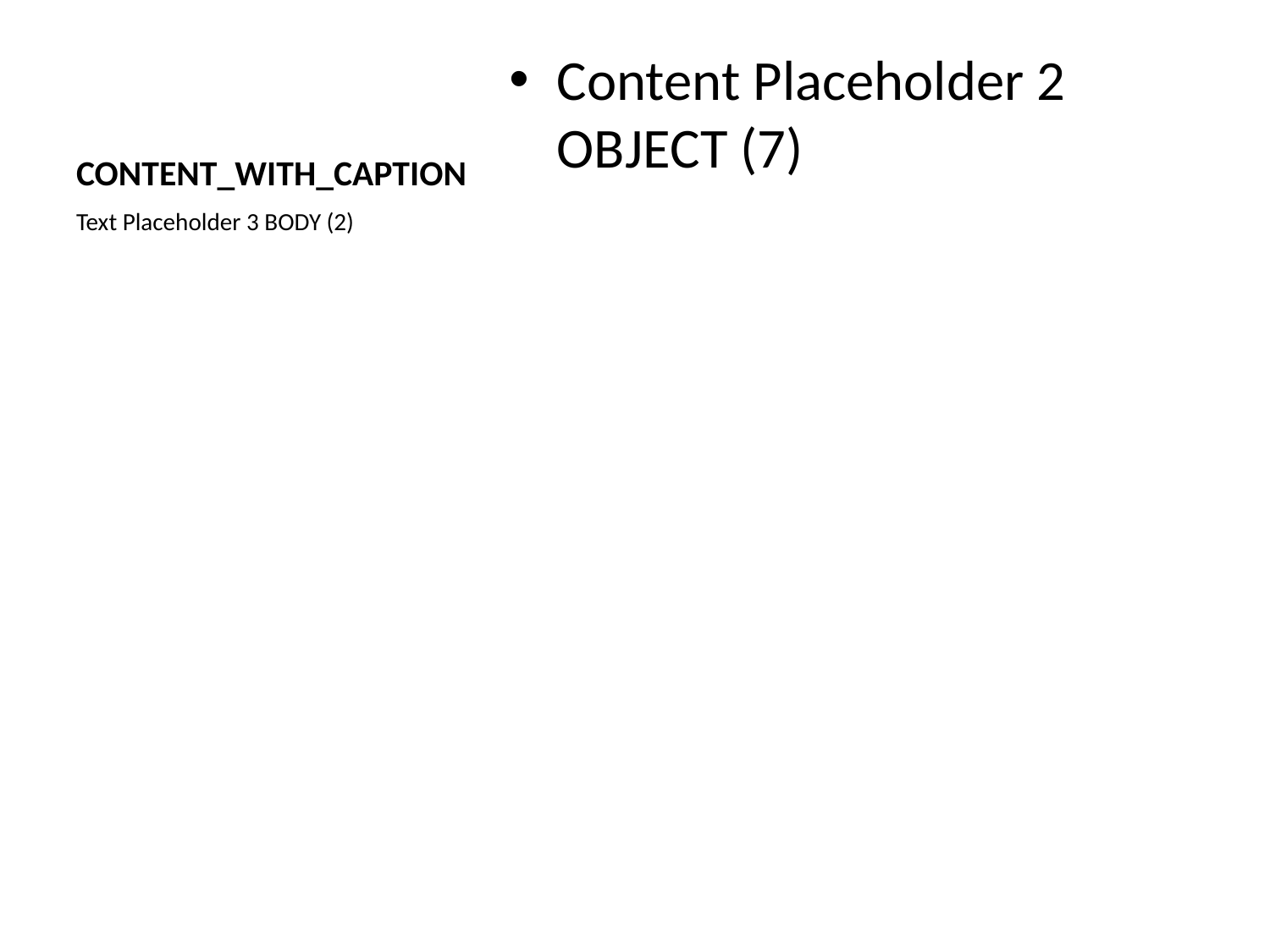

# CONTENT_WITH_CAPTION
Content Placeholder 2 OBJECT (7)
Text Placeholder 3 BODY (2)